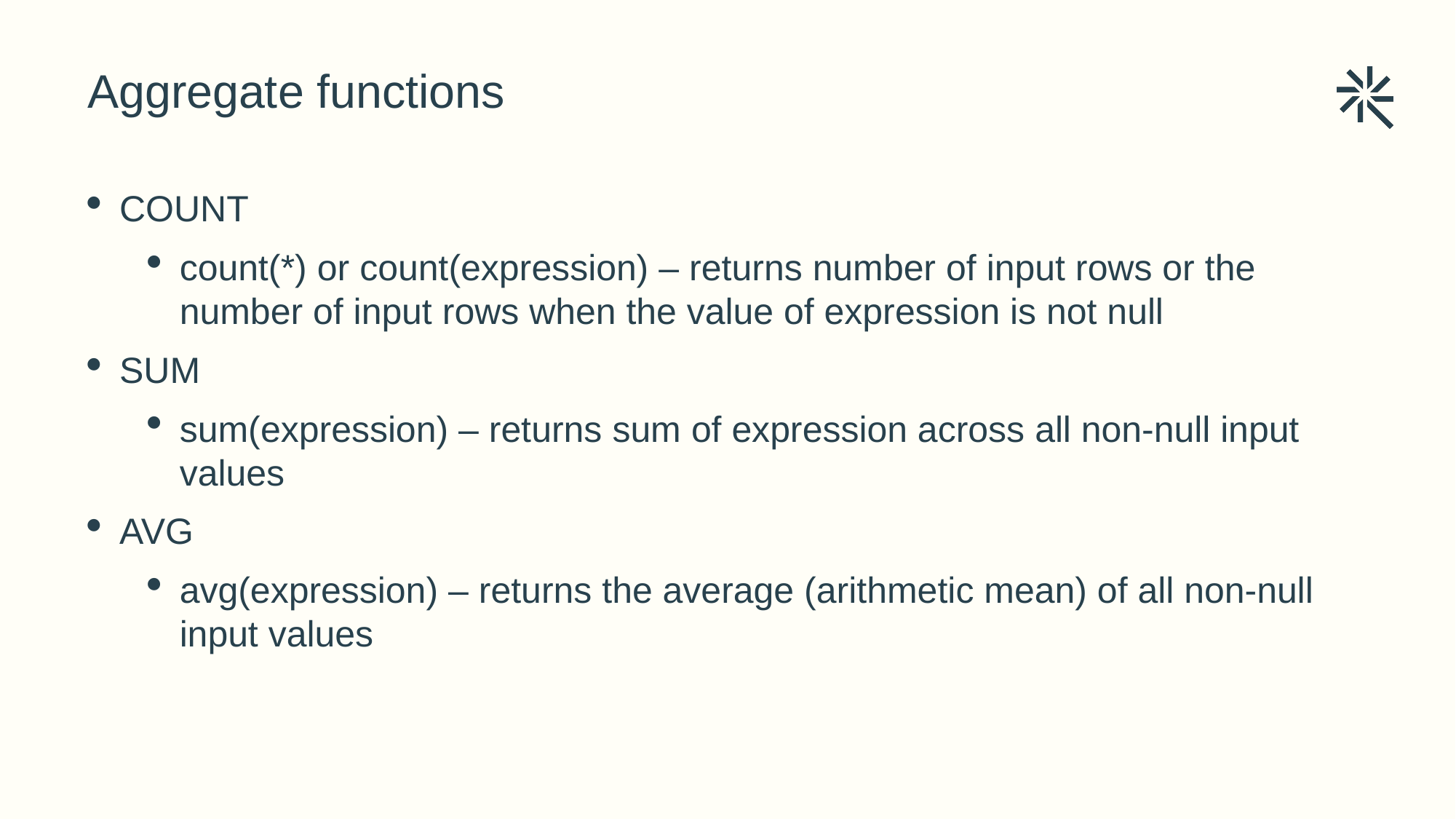

Aggregate functions
# COUNT
count(*) or count(expression) – returns number of input rows or the number of input rows when the value of expression is not null
SUM
sum(expression) – returns sum of expression across all non-null input values
AVG
avg(expression) – returns the average (arithmetic mean) of all non-null input values